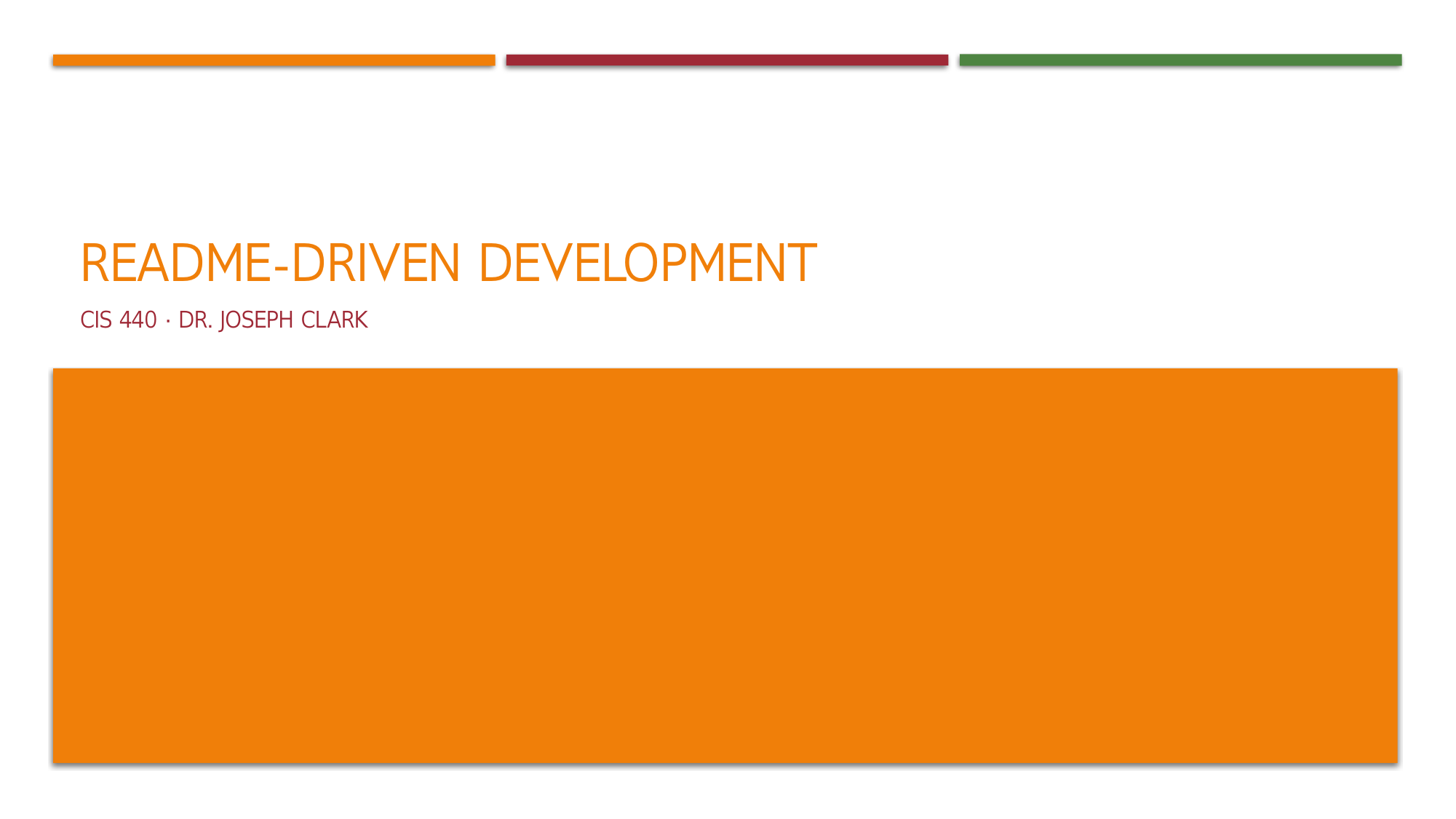

# README-driven development
CIS 440 ∙ Dr. Joseph Clark